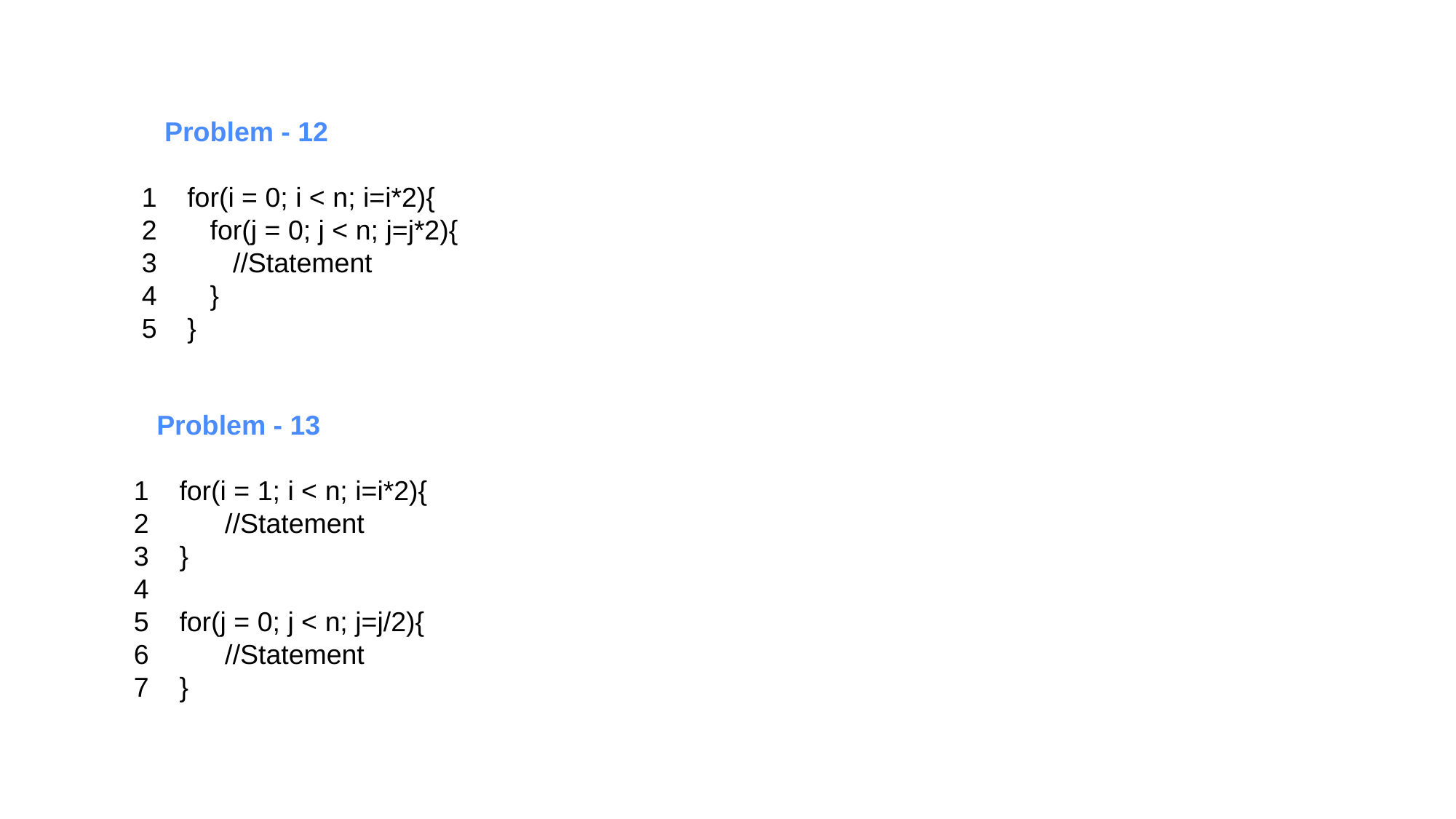

Problem - 12

1    for(i = 0; i < n; i=i*2){
2       for(j = 0; j < n; j=j*2){
3          //Statement
4       }
5    }

   Problem - 13

1    for(i = 1; i < n; i=i*2){
2          //Statement
3    }
4
5    for(j = 0; j < n; j=j/2){
6          //Statement
7    }